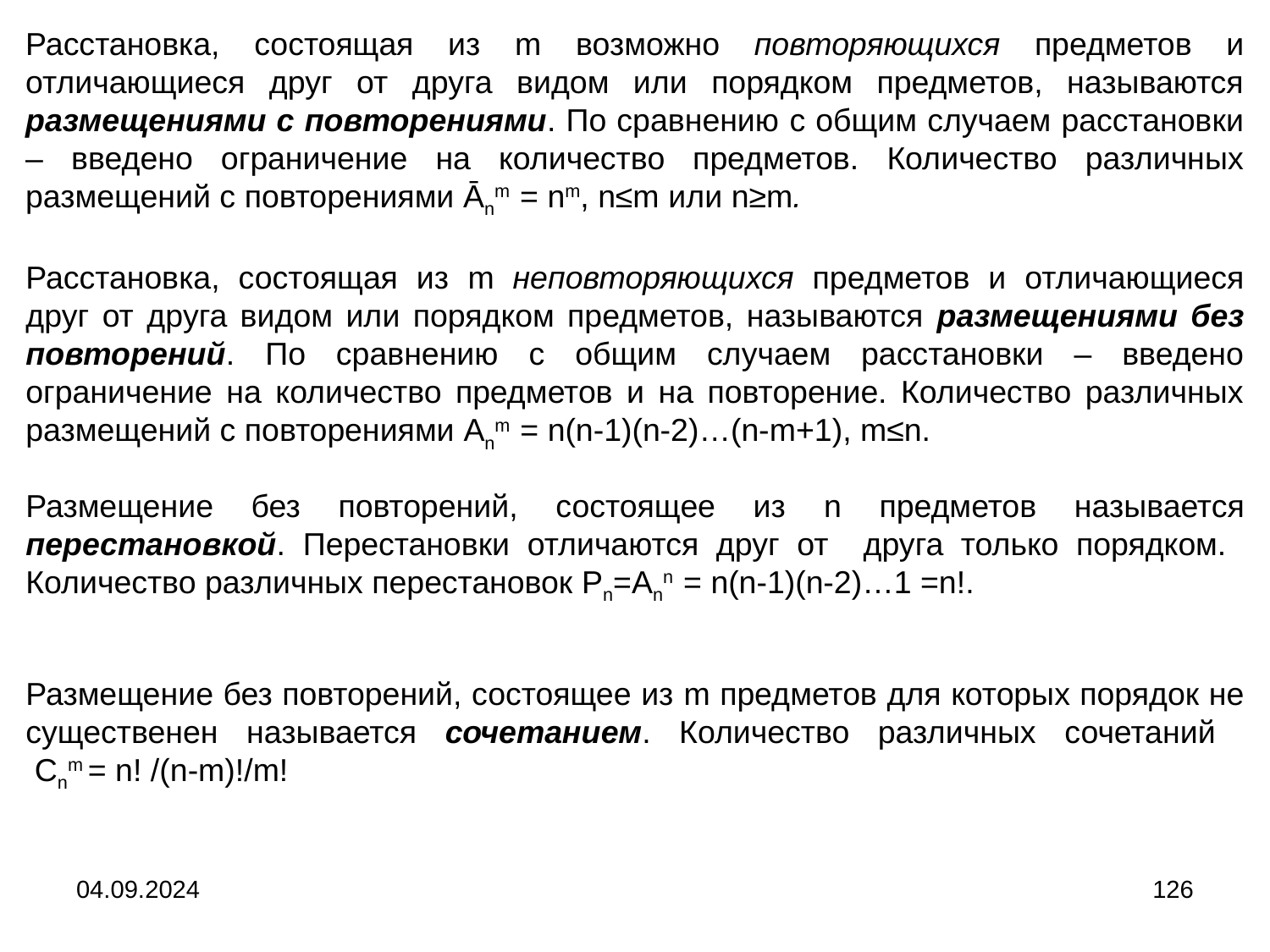

Расстановка, состоящая из m возможно повторяющихся предметов и отличающиеся друг от друга видом или порядком предметов, называются размещениями с повторениями. По сравнению с общим случаем расстановки – введено ограничение на количество предметов. Количество различных размещений с повторениями Ānm  = nm, n≤m или n≥m.
Расстановка, состоящая из m неповторяющихся предметов и отличающиеся друг от друга видом или порядком предметов, называются размещениями без повторений. По сравнению с общим случаем расстановки – введено ограничение на количество предметов и на повторение. Количество различных размещений с повторениями Anm  = n(n-1)(n-2)…(n-m+1), m≤n.
Размещение без повторений, состоящее из n предметов называется перестановкой. Перестановки отличаются друг от  друга только порядком.  Количество различных перестановок Pn=Ann  = n(n-1)(n-2)…1 =n!.
Размещение без повторений, состоящее из m предметов для которых порядок не существенен называется сочетанием. Количество различных сочетаний
 Cnm = n! /(n-m)!/m!
04.09.2024
126